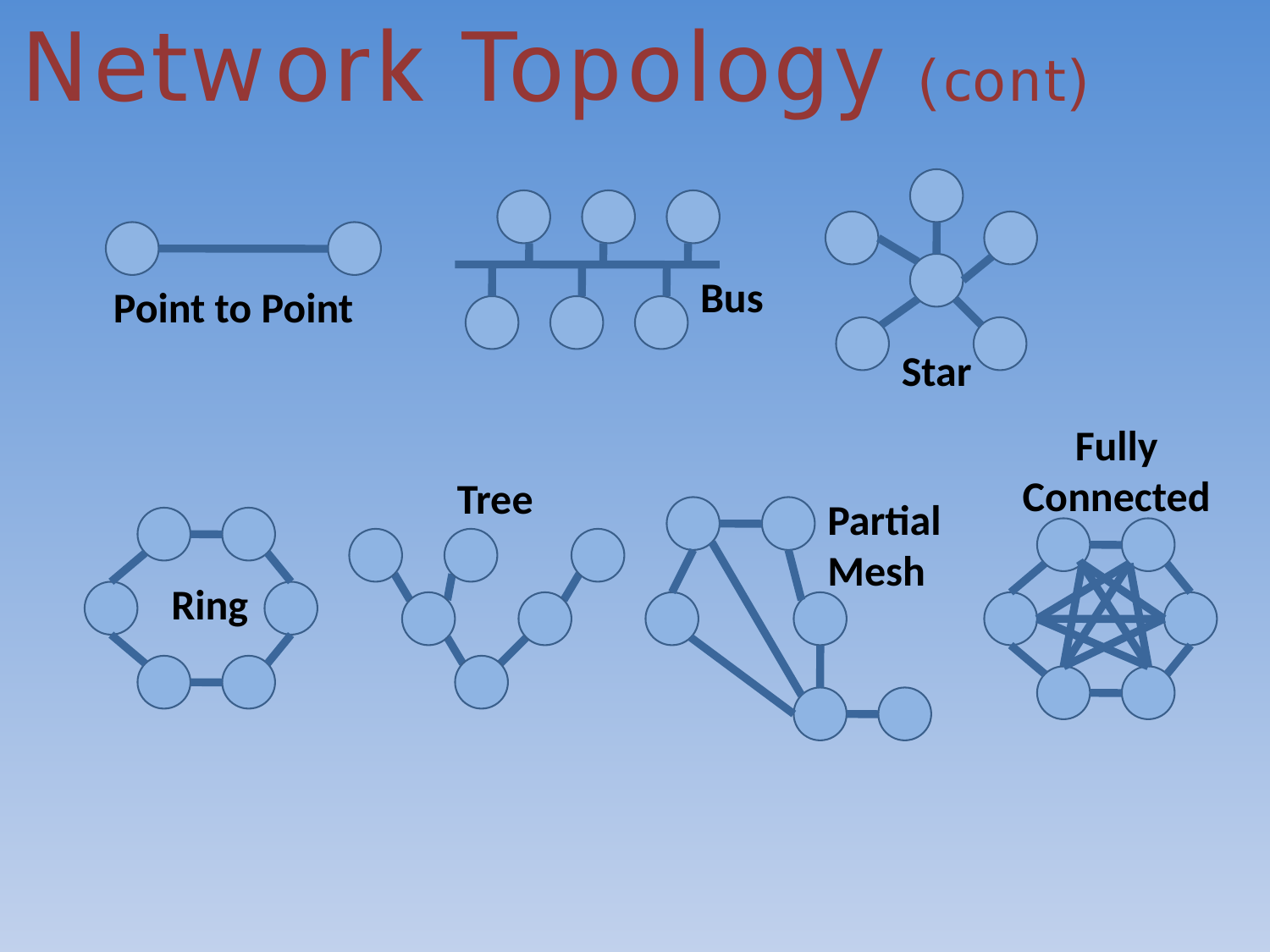

Network Topology (cont)

Star

Bus

Point to Point
Fully Connected

Tree

Partial Mesh

Ring